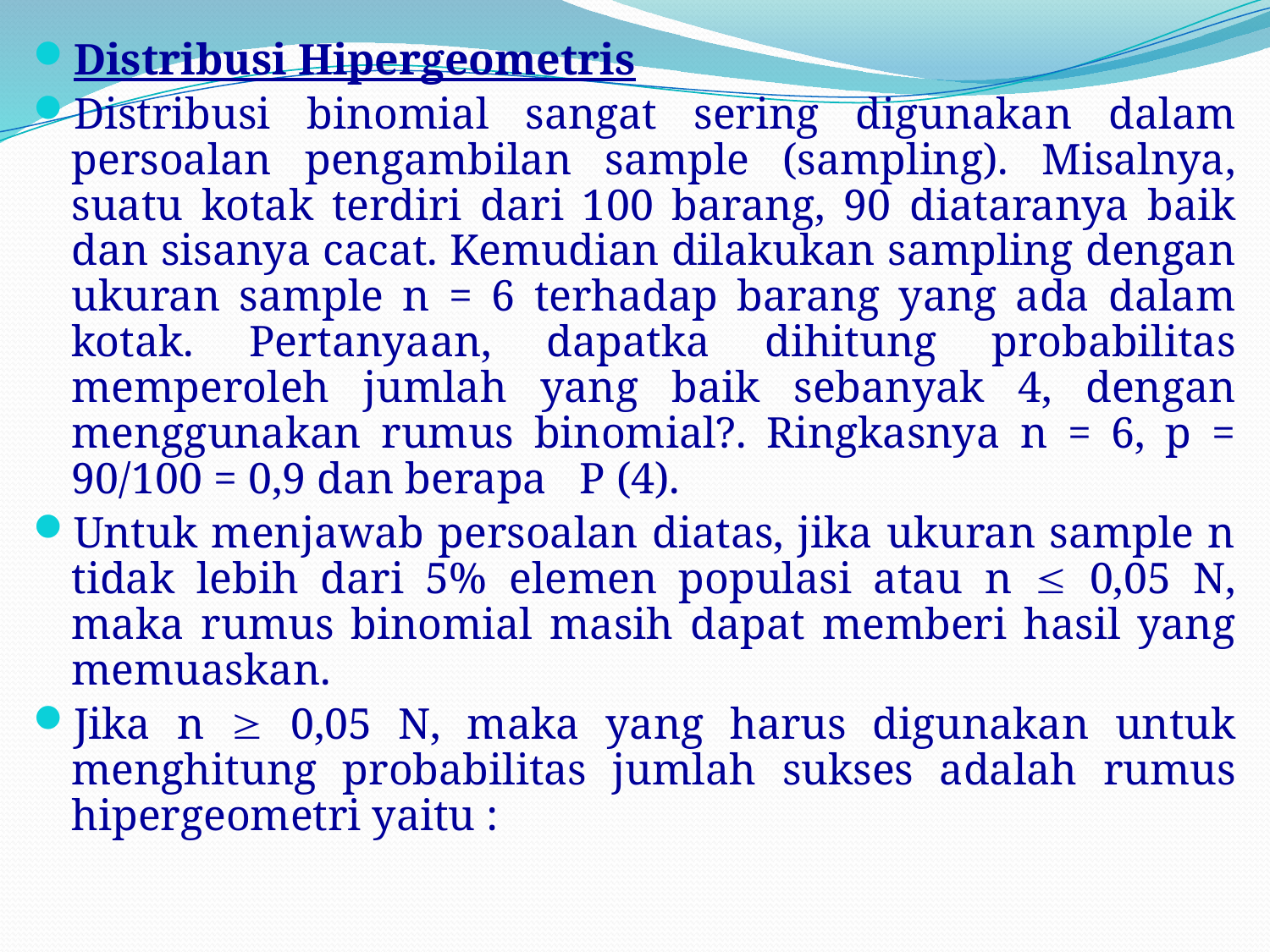

Distribusi Hipergeometris
Distribusi binomial sangat sering digunakan dalam persoalan pengambilan sample (sampling). Misalnya, suatu kotak terdiri dari 100 barang, 90 diataranya baik dan sisanya cacat. Kemudian dilakukan sampling dengan ukuran sample n = 6 terhadap barang yang ada dalam kotak. Pertanyaan, dapatka dihitung probabilitas memperoleh jumlah yang baik sebanyak 4, dengan menggunakan rumus binomial?. Ringkasnya n = 6, p = 90/100 = 0,9 dan berapa   P (4).
Untuk menjawab persoalan diatas, jika ukuran sample n tidak lebih dari 5% elemen populasi atau n ≤ 0,05 N, maka rumus binomial masih dapat memberi hasil yang memuaskan.
Jika n ≥ 0,05 N, maka yang harus digunakan untuk menghitung probabilitas jumlah sukses adalah rumus hipergeometri yaitu :